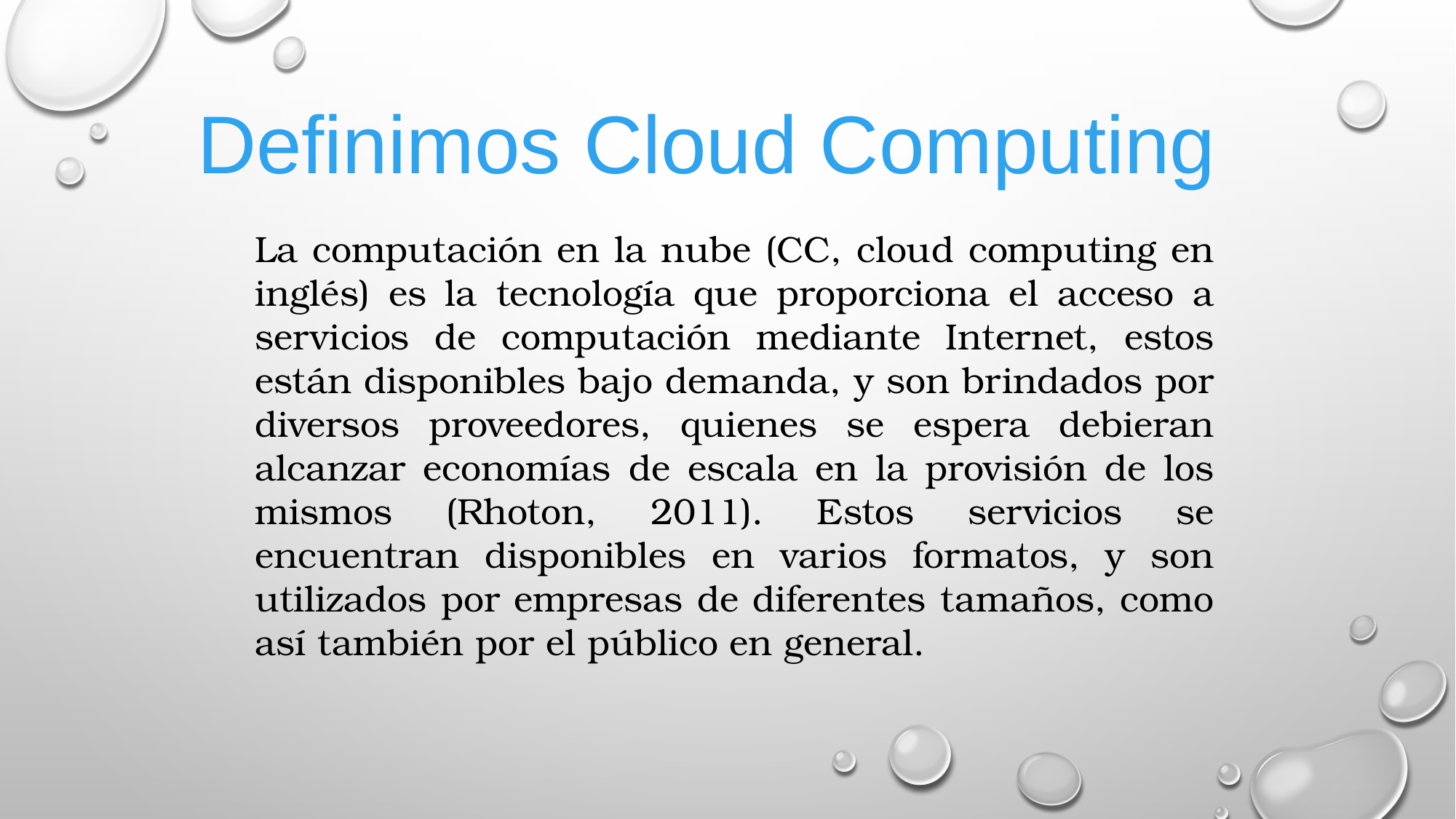

Definimos Cloud Computing
La computación en la nube (CC, cloud computing en inglés) es la tecnología que proporciona el acceso a servicios de computación mediante Internet, estos están disponibles bajo demanda, y son brindados por diversos proveedores, quienes se espera debieran alcanzar economías de escala en la provisión de los mismos (Rhoton, 2011). Estos servicios se encuentran disponibles en varios formatos, y son utilizados por empresas de diferentes tamaños, como así también por el público en general.